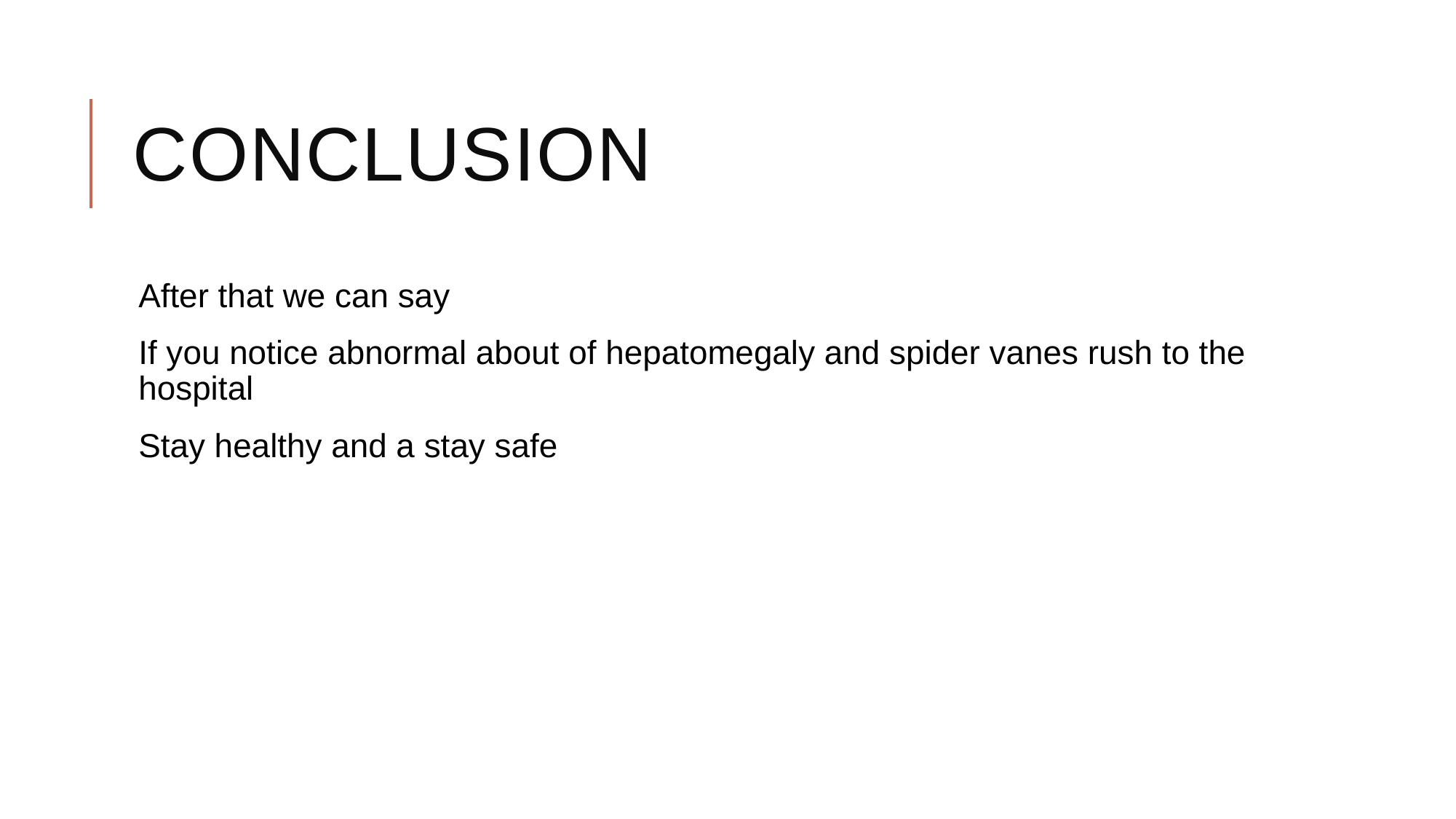

# conclusion
After that we can say
If you notice abnormal about of hepatomegaly and spider vanes rush to the hospital
Stay healthy and a stay safe